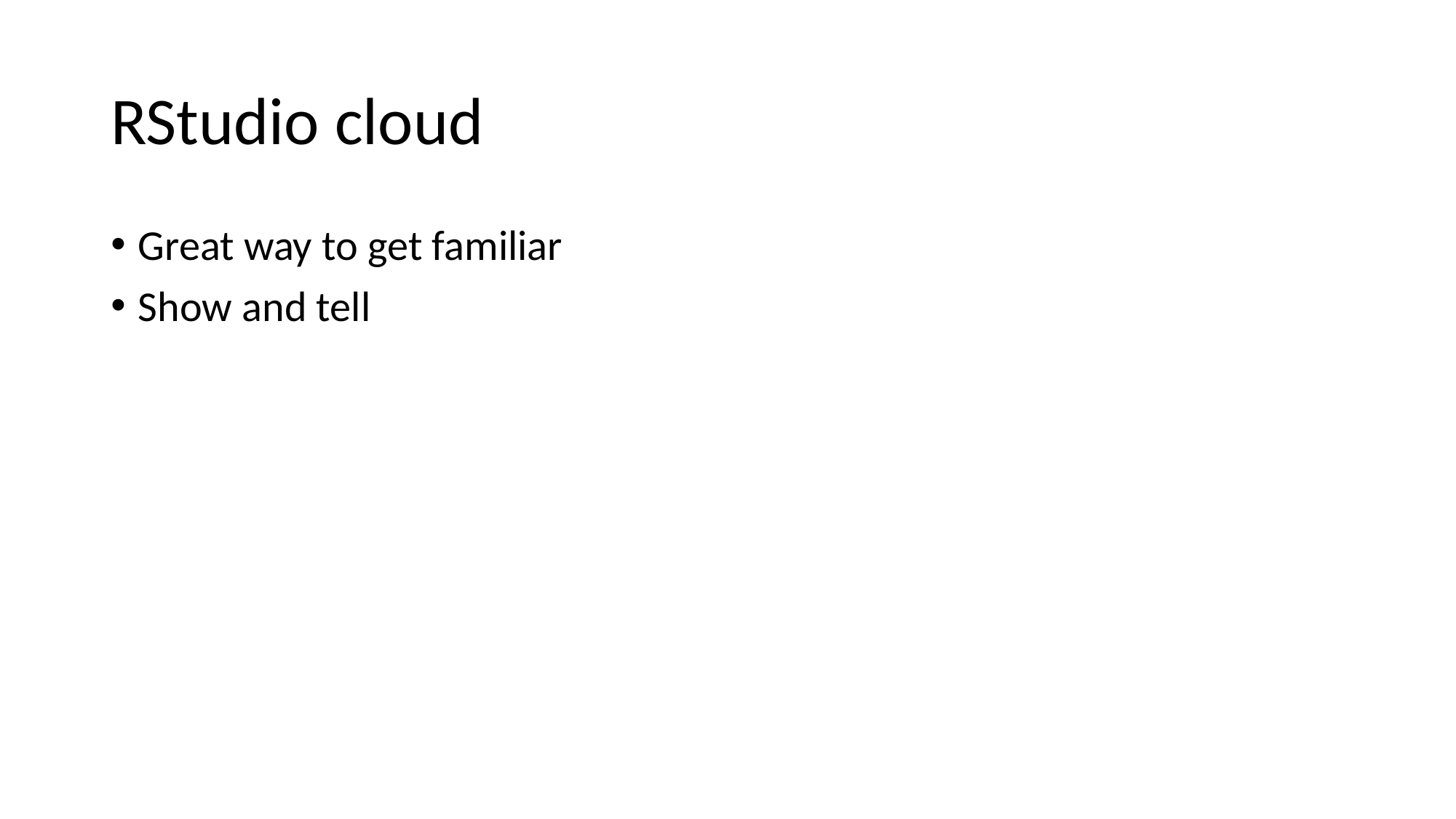

# RStudio cloud
Great way to get familiar
Show and tell